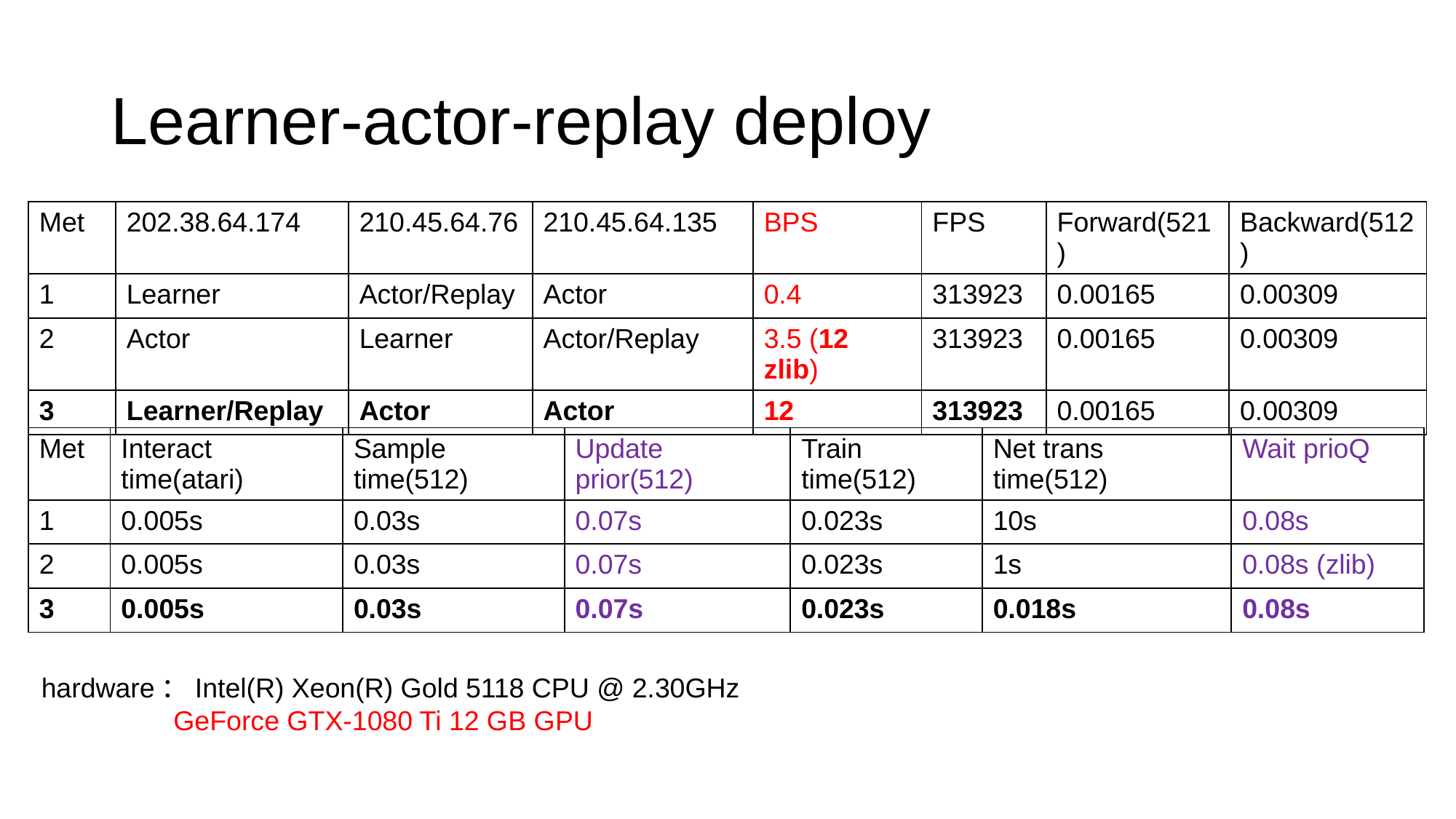

# Learner-actor-replay deploy
| Met | 202.38.64.174 | 210.45.64.76 | 210.45.64.135 | BPS | FPS | Forward(521) | Backward(512) |
| --- | --- | --- | --- | --- | --- | --- | --- |
| 1 | Learner | Actor/Replay | Actor | 0.4 | 313923 | 0.00165 | 0.00309 |
| 2 | Actor | Learner | Actor/Replay | 3.5 (12 zlib) | 313923 | 0.00165 | 0.00309 |
| 3 | Learner/Replay | Actor | Actor | 12 | 313923 | 0.00165 | 0.00309 |
| Met | Interact time(atari) | Sample time(512) | Update prior(512) | Train time(512) | Net trans time(512) | Wait prioQ |
| --- | --- | --- | --- | --- | --- | --- |
| 1 | 0.005s | 0.03s | 0.07s | 0.023s | 10s | 0.08s |
| 2 | 0.005s | 0.03s | 0.07s | 0.023s | 1s | 0.08s (zlib) |
| 3 | 0.005s | 0.03s | 0.07s | 0.023s | 0.018s | 0.08s |
hardware：Intel(R) Xeon(R) Gold 5118 CPU @ 2.30GHz
	   GeForce GTX-1080 Ti 12 GB GPU